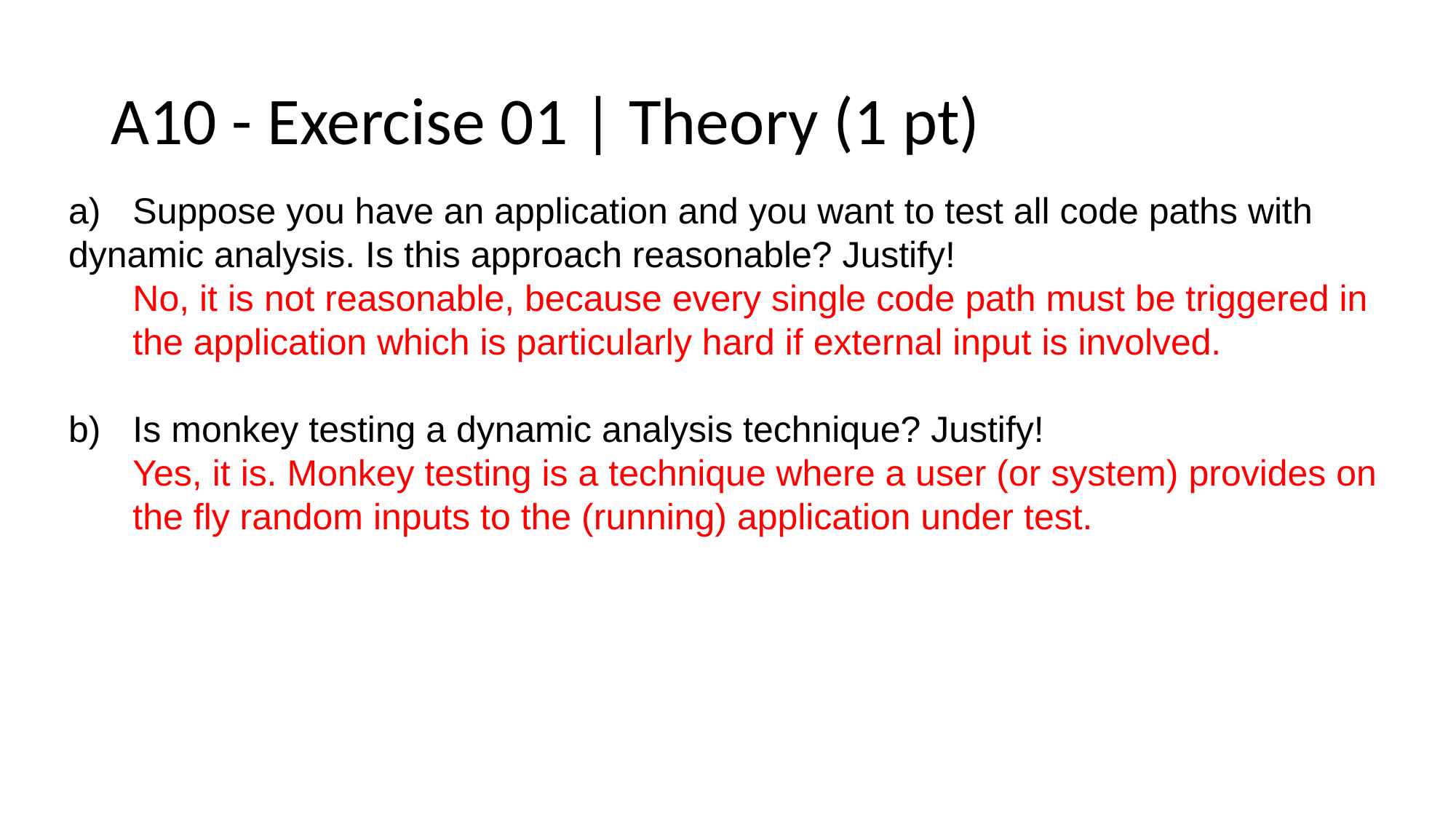

# A10 - Exercise 01 | Theory (1 pt)
a)	Suppose you have an application and you want to test all code paths with 	dynamic analysis. Is this approach reasonable? Justify!
	No, it is not reasonable, because every single code path must be triggered in 	the application which is particularly hard if external input is involved.

b)	Is monkey testing a dynamic analysis technique? Justify!
	Yes, it is. Monkey testing is a technique where a user (or system) provides on 	the fly random inputs to the (running) application under test.